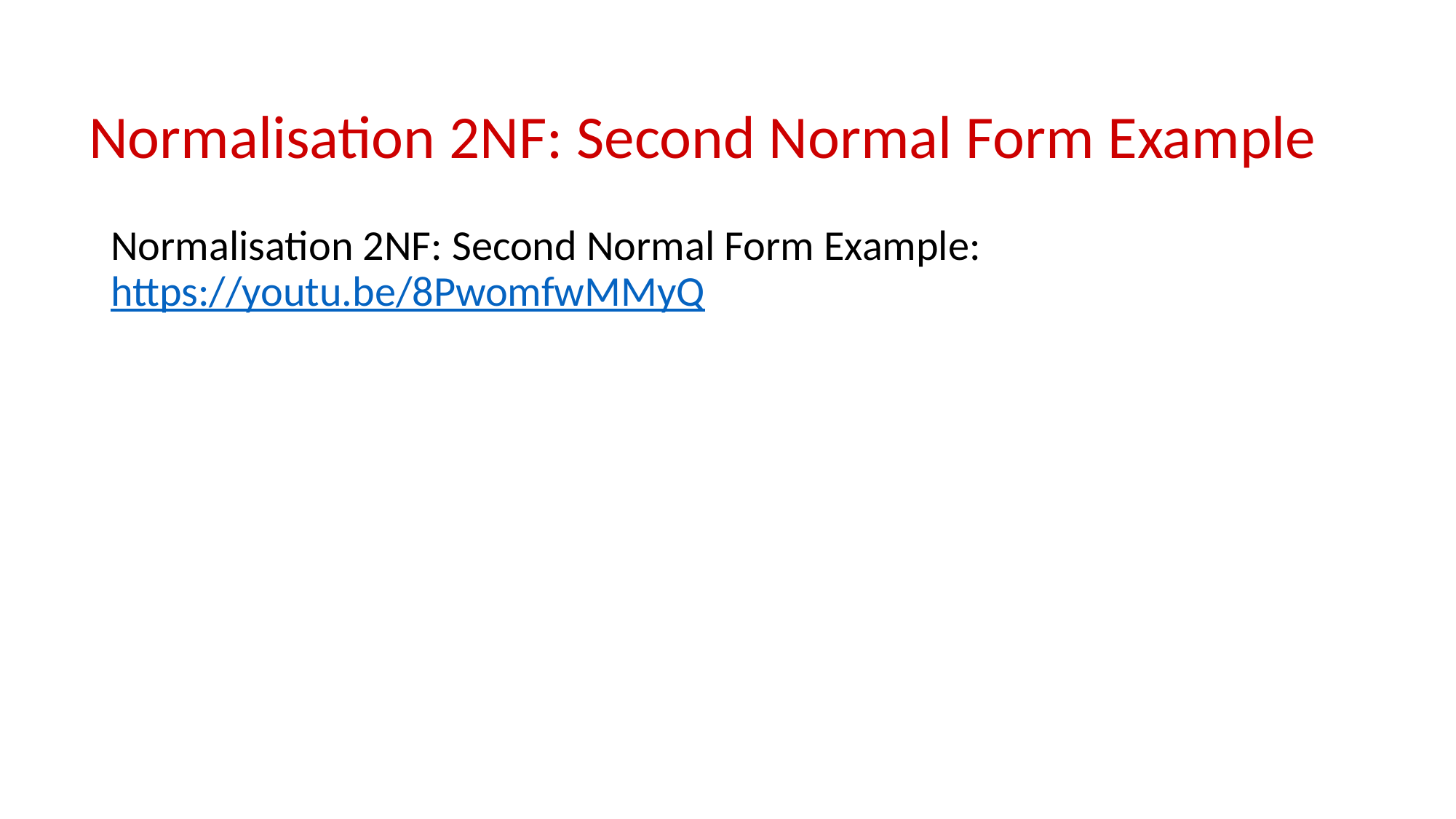

# Normalisation 2NF: Second Normal Form Example
Normalisation 2NF: Second Normal Form Example: https://youtu.be/8PwomfwMMyQ